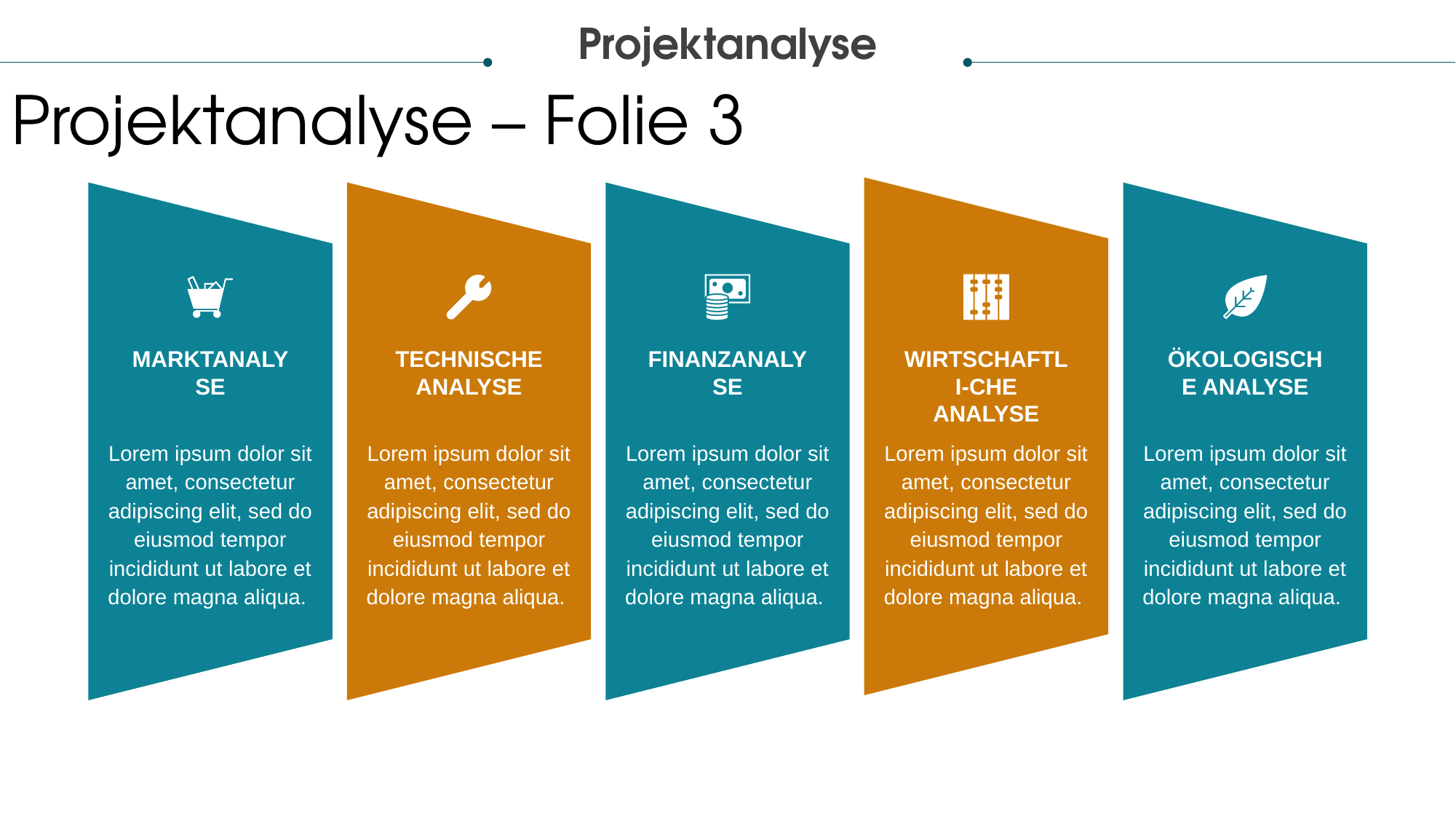

Projektanalyse
Projektanalyse – Folie 3

MARKTANALYSE
TECHNISCHE ANALYSE
FINANZANALYSE
WIRTSCHAFTLI-CHE ANALYSE
ÖKOLOGISCHE ANALYSE
Lorem ipsum dolor sit amet, consectetur adipiscing elit, sed do eiusmod tempor incididunt ut labore et dolore magna aliqua.
Lorem ipsum dolor sit amet, consectetur adipiscing elit, sed do eiusmod tempor incididunt ut labore et dolore magna aliqua.
Lorem ipsum dolor sit amet, consectetur adipiscing elit, sed do eiusmod tempor incididunt ut labore et dolore magna aliqua.
Lorem ipsum dolor sit amet, consectetur adipiscing elit, sed do eiusmod tempor incididunt ut labore et dolore magna aliqua.
Lorem ipsum dolor sit amet, consectetur adipiscing elit, sed do eiusmod tempor incididunt ut labore et dolore magna aliqua.